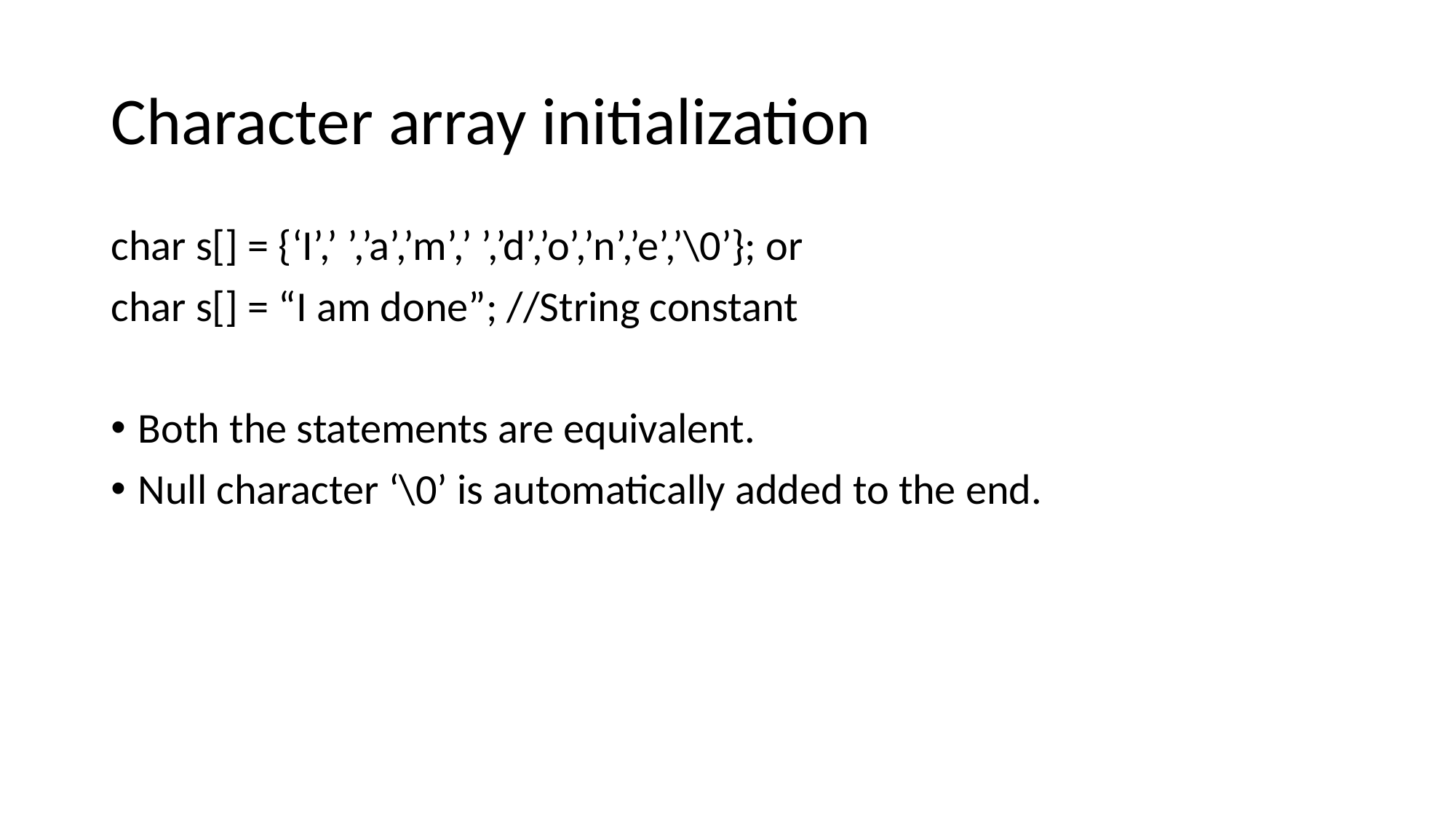

# Character array initialization
char s[] = {‘I’,’ ’,’a’,’m’,’ ’,’d’,’o’,’n’,’e’,’\0’}; or
char s[] = “I am done”; //String constant

Both the statements are equivalent.
Null character ‘\0’ is automatically added to the end.